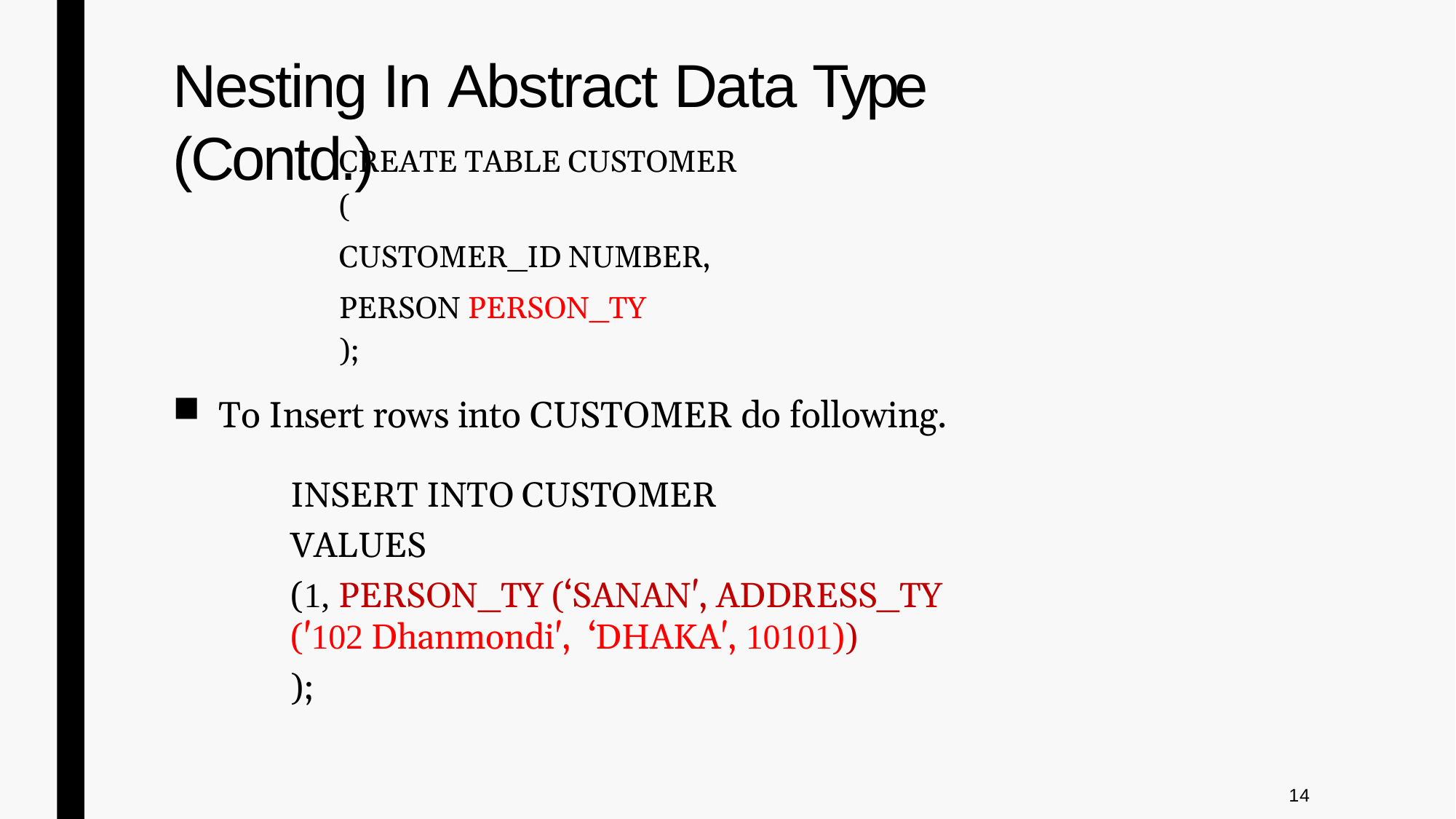

# Nesting In Abstract Data Type (Contd.)
CREATE TABLE CUSTOMER
(
CUSTOMER_ID NUMBER,
PERSON PERSON_TY
);
To Insert rows into CUSTOMER do following.

INSERT INTO CUSTOMER
VALUES
(1, PERSON_TY (‘SANAN', ADDRESS_TY ('102 Dhanmondi',  ‘DHAKA', 10101))
);
14